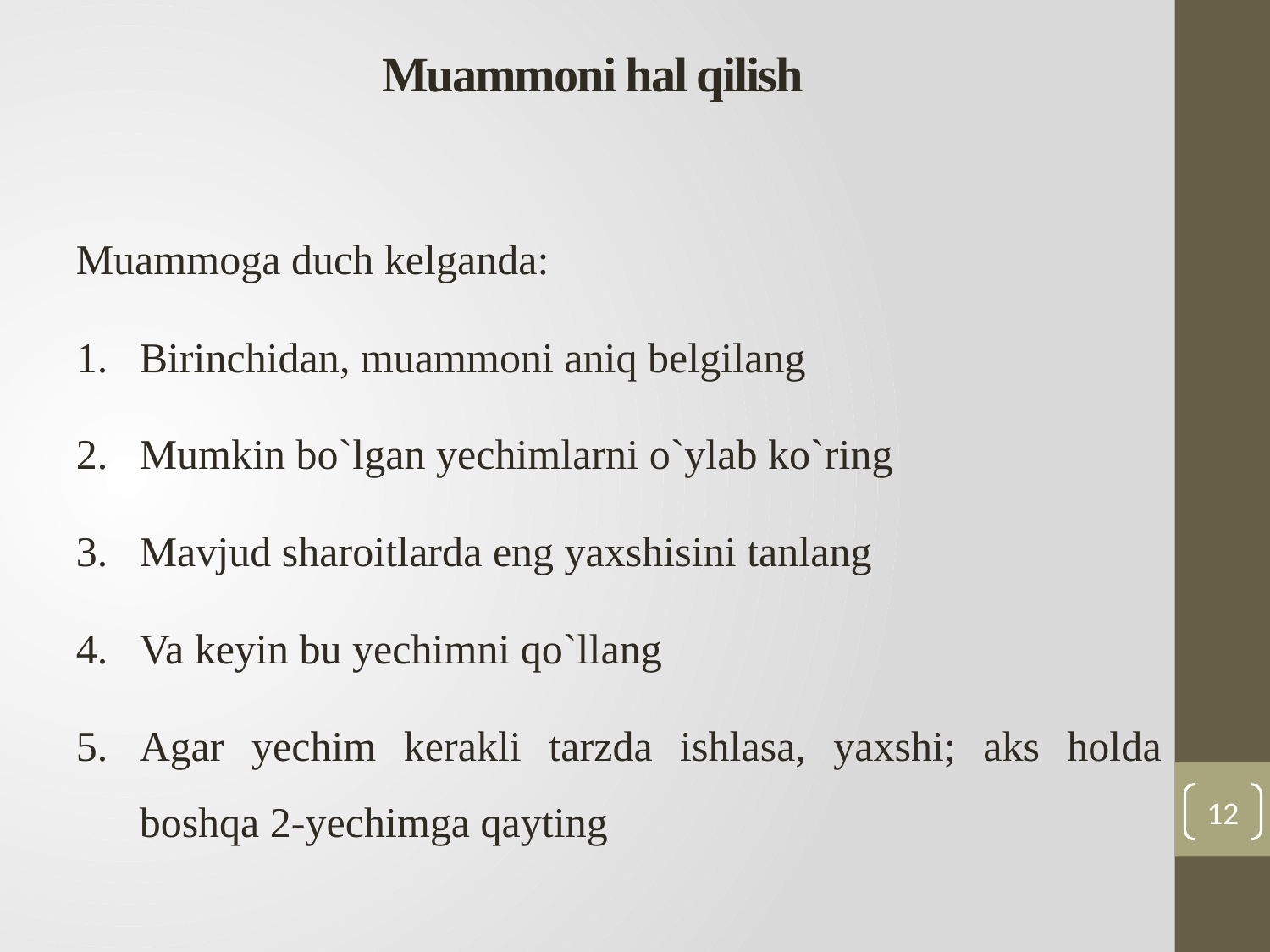

# Muammoni hal qilish
Muammoga duch kelganda:
Birinchidan, muammoni aniq belgilang
Mumkin bo`lgan yechimlarni o`ylab ko`ring
Mavjud sharoitlarda eng yaxshisini tanlang
Va keyin bu yechimni qo`llang
Agar yechim kerakli tarzda ishlasa, yaxshi; aks holda boshqa 2-yechimga qayting
12